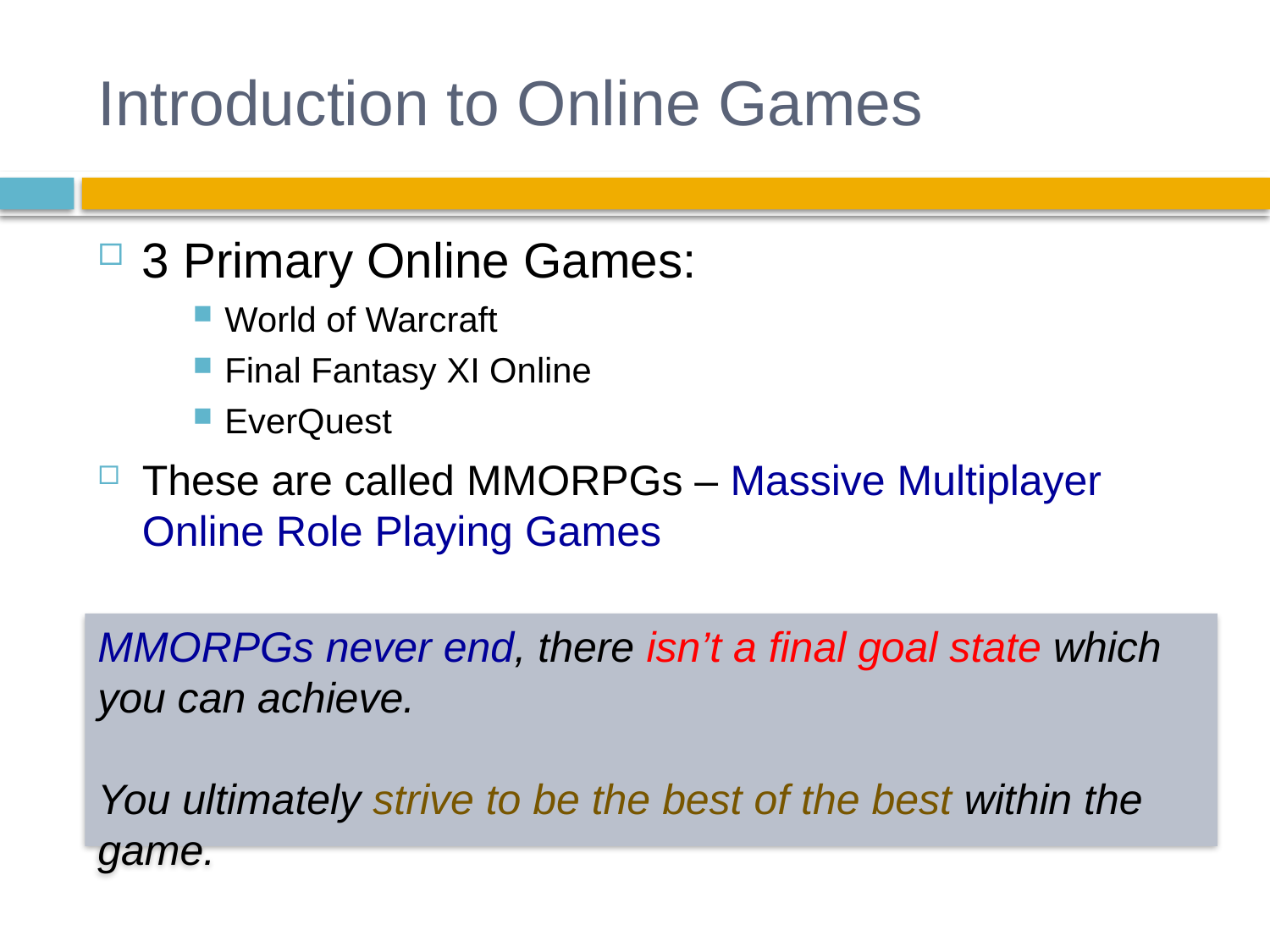

# Introduction to Online Games
3 Primary Online Games:
World of Warcraft
Final Fantasy XI Online
EverQuest
These are called MMORPGs – Massive Multiplayer Online Role Playing Games

MMORPGs never end, there isn’t a final goal state which you can achieve.

You ultimately strive to be the best of the best within the game.